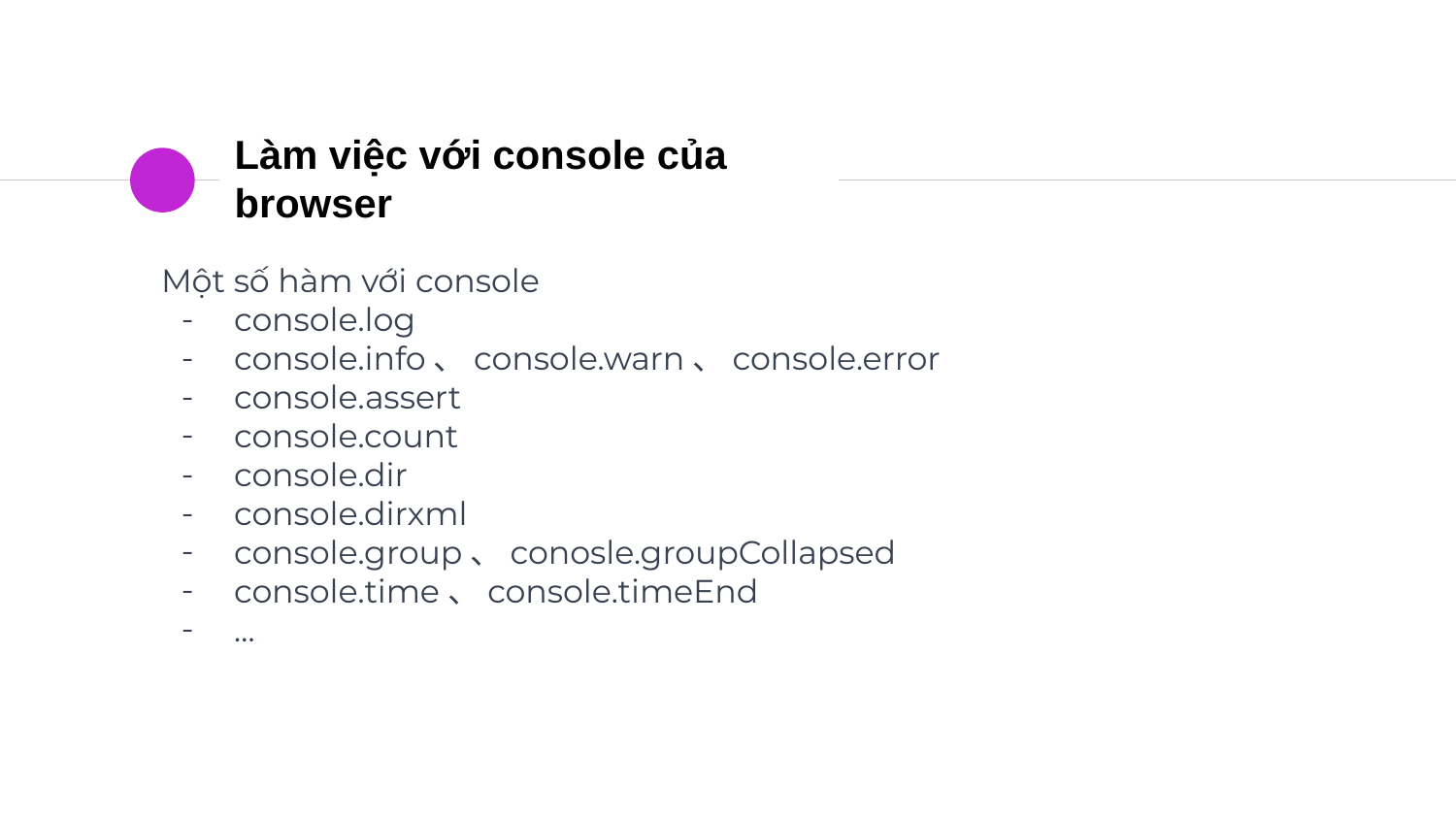

# Làm việc với console của browser
Một số hàm với console
console.log
console.info、console.warn、console.error
console.assert
console.count
console.dir
console.dirxml
console.group、conosle.groupCollapsed
console.time、console.timeEnd
…